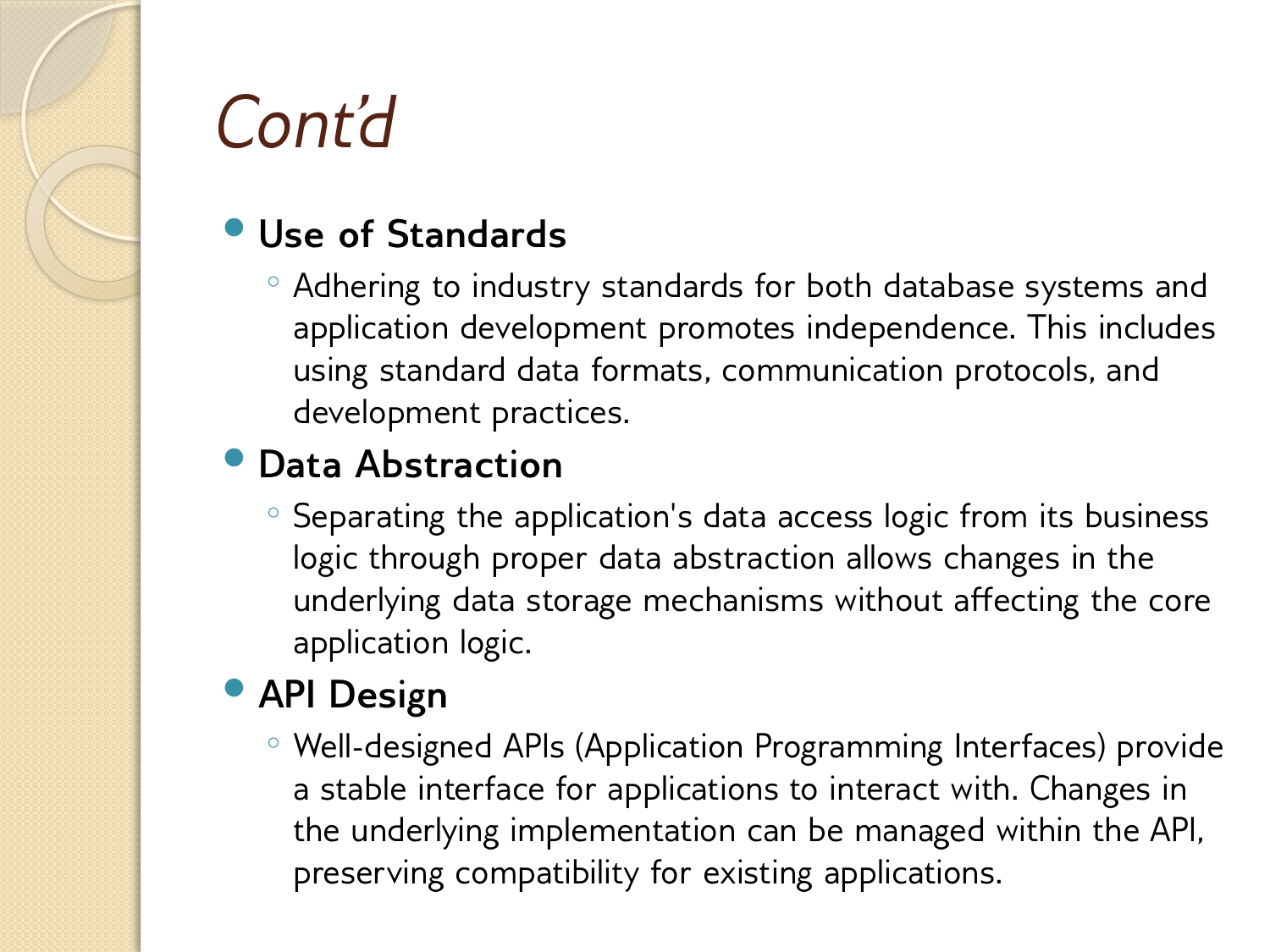

# Cont’d
Use of Standards
Adhering to industry standards for both database systems and application development promotes independence. This includes using standard data formats, communication protocols, and development practices.
Data Abstraction
Separating the application's data access logic from its business logic through proper data abstraction allows changes in the underlying data storage mechanisms without affecting the core application logic.
API Design
Well-designed APIs (Application Programming Interfaces) provide a stable interface for applications to interact with. Changes in the underlying implementation can be managed within the API, preserving compatibility for existing applications.